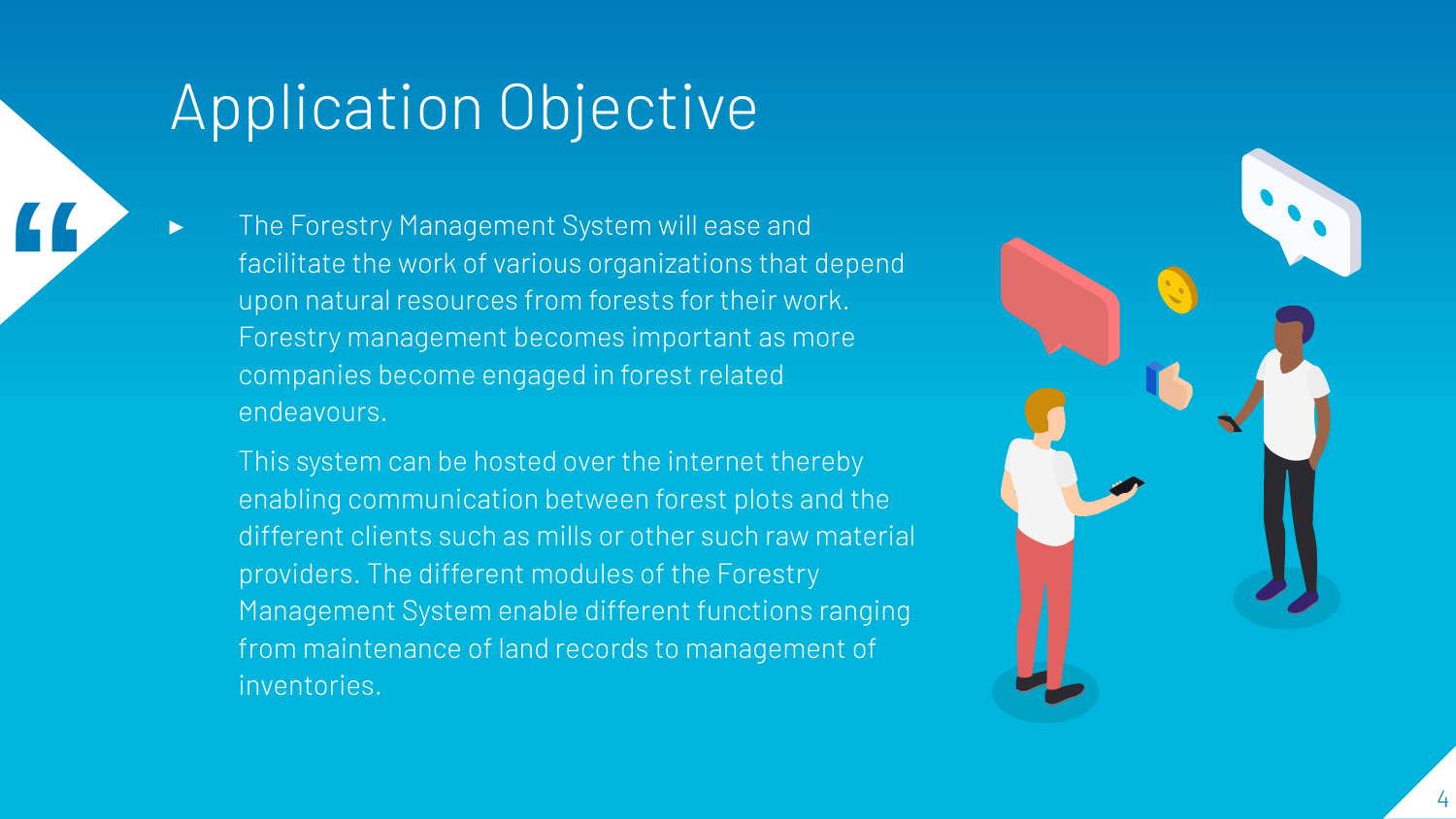

Application Objective

The Forestry Management System will ease and facilitate the work of various organizations that depend upon natural resources from forests for their work. Forestry management becomes important as more companies become engaged in forest related endeavours.
	This system can be hosted over the internet thereby enabling communication between forest plots and the different clients such as mills or other such raw material providers. The different modules of the Forestry Management System enable different functions ranging from maintenance of land records to management of inventories.

4